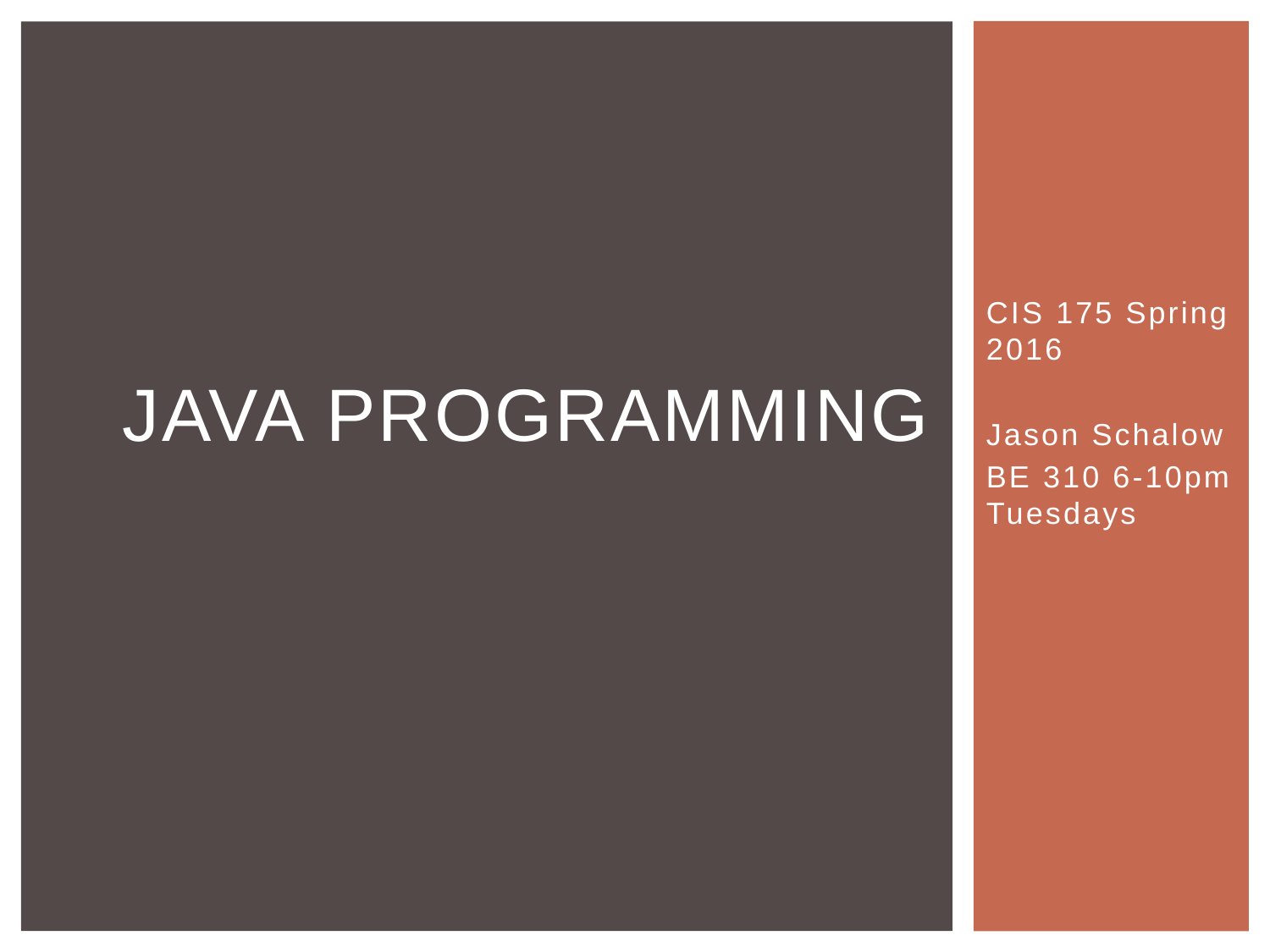

# Java Programming
CIS 175 Spring 2016

Jason Schalow
BE 310 6-10pm Tuesdays